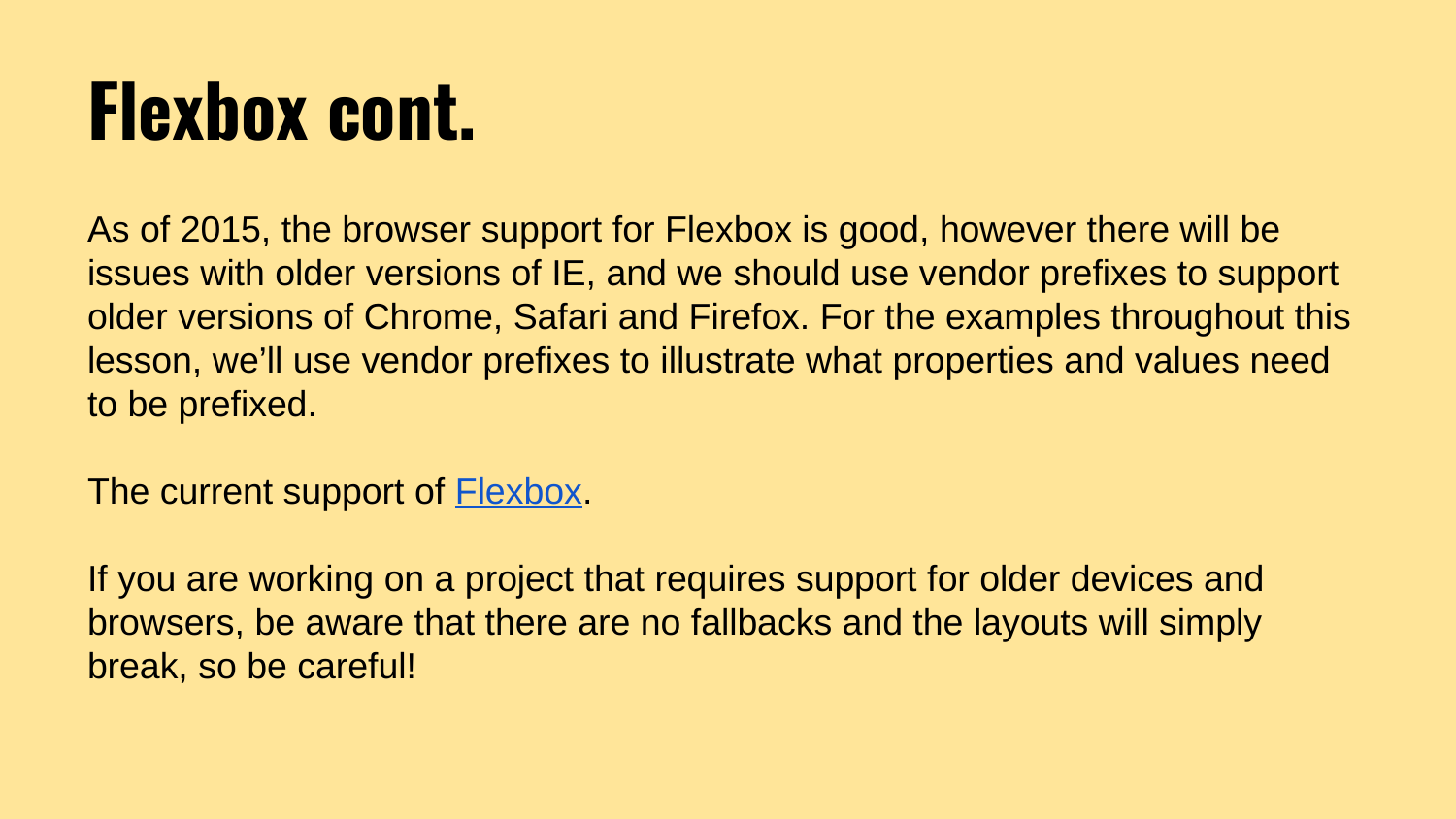

# Flexbox cont.
As of 2015, the browser support for Flexbox is good, however there will be issues with older versions of IE, and we should use vendor prefixes to support older versions of Chrome, Safari and Firefox. For the examples throughout this lesson, we’ll use vendor prefixes to illustrate what properties and values need to be prefixed.

The current support of Flexbox.

If you are working on a project that requires support for older devices and browsers, be aware that there are no fallbacks and the layouts will simply break, so be careful!